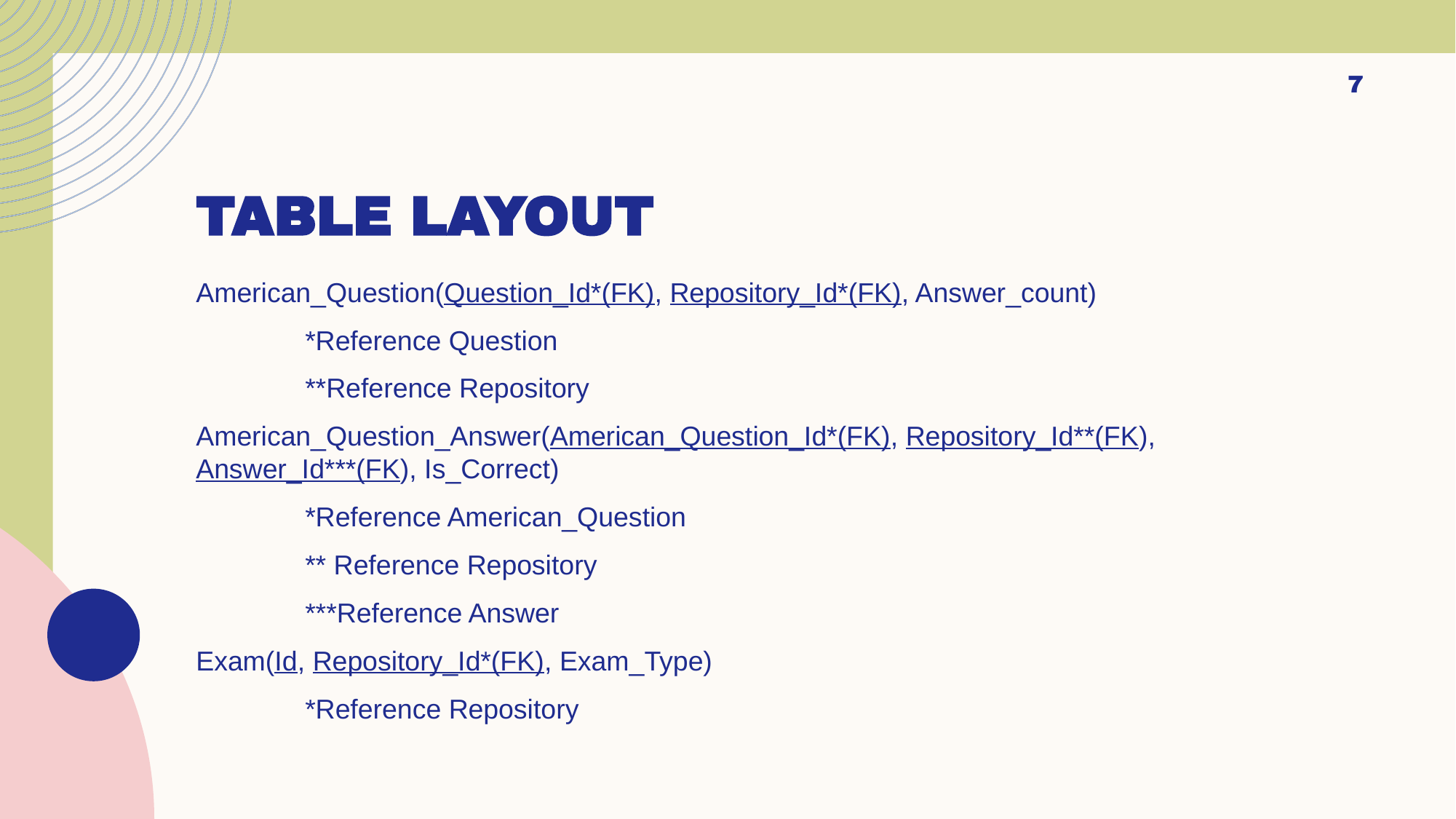

7
# Table layout
American_Question(Question_Id*(FK), Repository_Id*(FK), Answer_count)
	*Reference Question
	**Reference Repository
American_Question_Answer(American_Question_Id*(FK), Repository_Id**(FK), 	Answer_Id***(FK), Is_Correct)
	*Reference American_Question
	** Reference Repository
	***Reference Answer
Exam(Id, Repository_Id*(FK), Exam_Type)
	*Reference Repository